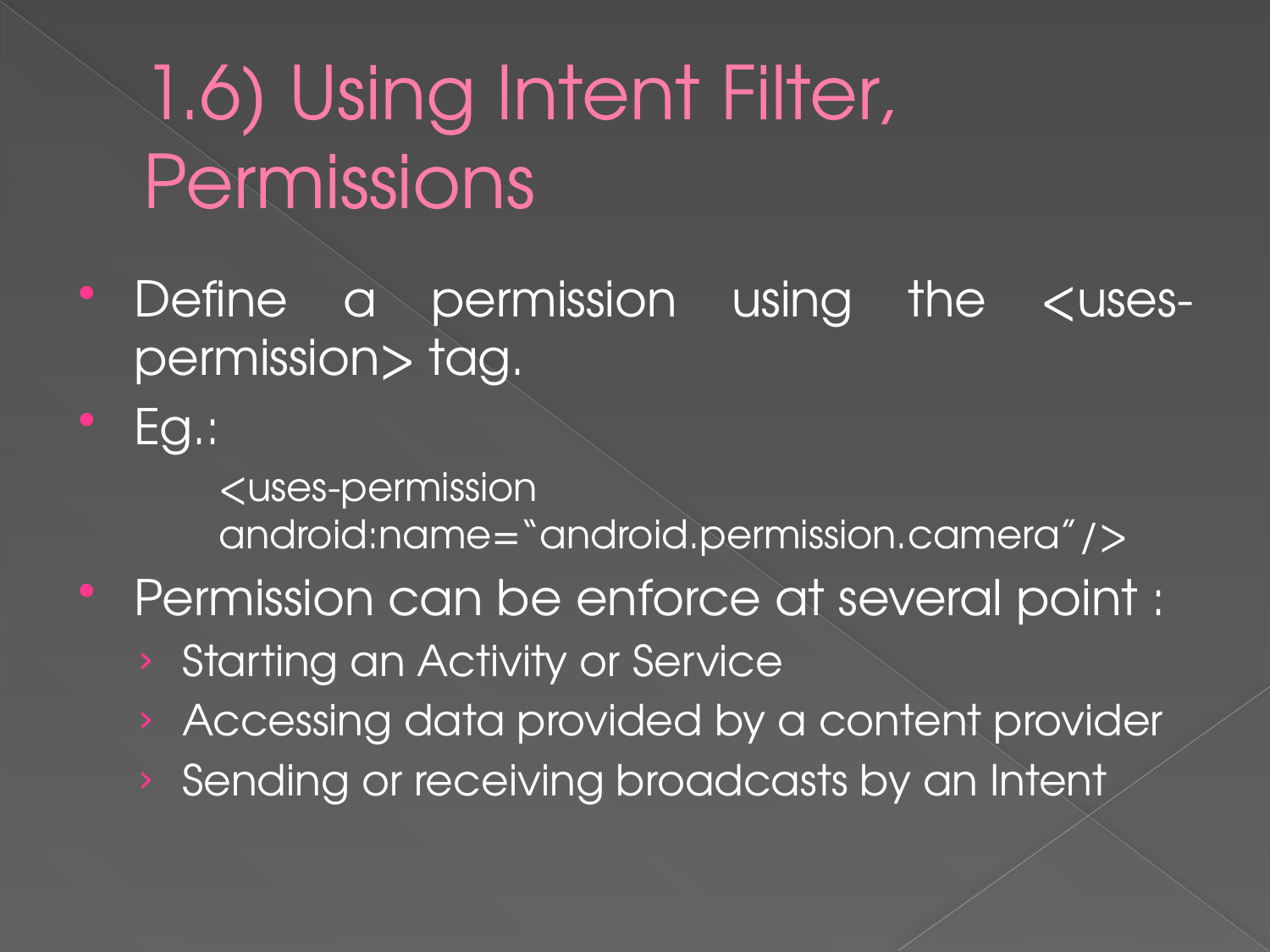

# 1.6) Using Intent Filter, Permissions
Define a permission using the <uses-permission> tag.
Eg.:
	<uses-permission   	android:name=“android.permission.camera”/>
Permission can be enforce at several point :
Starting an Activity or Service
Accessing data provided by a content provider
Sending or receiving broadcasts by an Intent